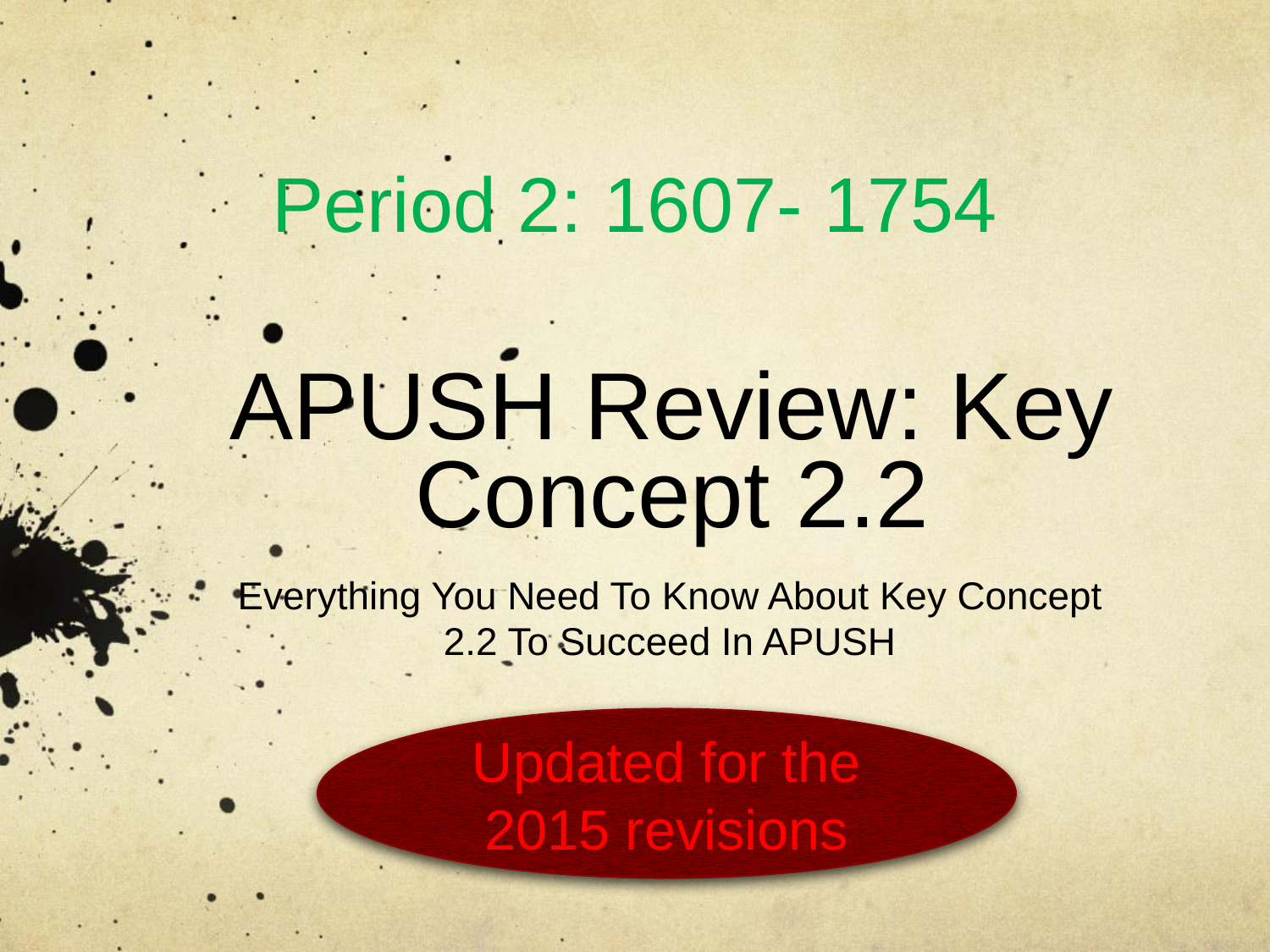

Period 2: 1607- 1754
# APUSH Review: Key Concept 2.2
Everything You Need To Know About Key Concept 2.2 To Succeed In APUSH
Updated for the 2015 revisions